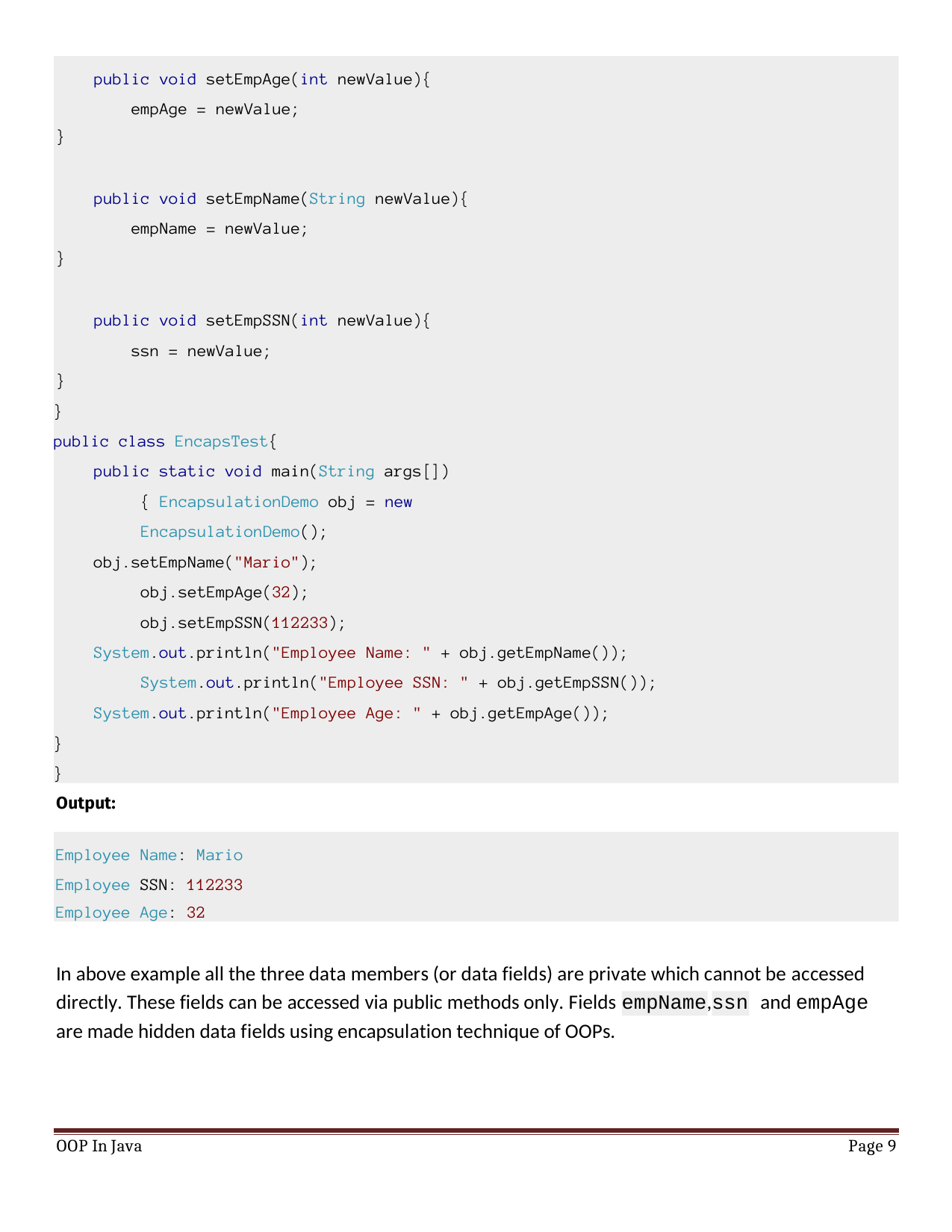

public void setEmpAge(int newValue){ empAge = newValue;
}

public void setEmpName(String newValue){ empName = newValue;
}

public void setEmpSSN(int newValue){ ssn = newValue;
}
}
public class EncapsTest{
public static void main(String args[]){ EncapsulationDemo obj = new EncapsulationDemo();
obj.setEmpName("Mario"); obj.setEmpAge(32); obj.setEmpSSN(112233);
System.out.println("Employee Name: " + obj.getEmpName()); System.out.println("Employee SSN: " + obj.getEmpSSN());
System.out.println("Employee Age: " + obj.getEmpAge());
}
}
Output:
Employee Name: Mario Employee SSN: 112233
Employee Age: 32
In above example all the three data members (or data fields) are private which cannot be accessed directly. These fields can be accessed via public methods only. Fields empName,ssn and empAge are made hidden data fields using encapsulation technique of OOPs.

OOP In Java
Page 9